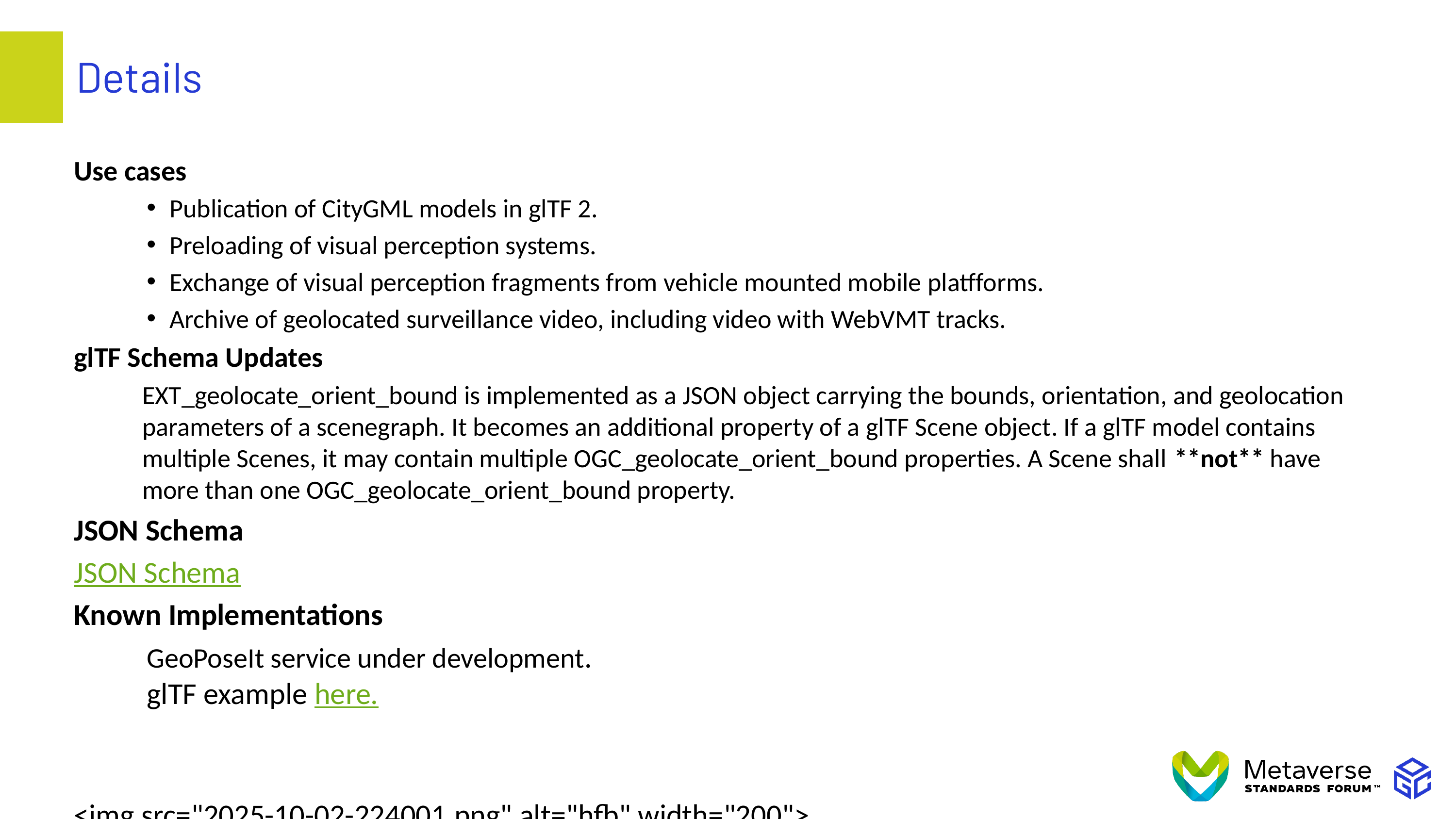

# Details
Use cases
Publication of CityGML models in glTF 2.
Preloading of visual perception systems.
Exchange of visual perception fragments from vehicle mounted mobile platfforms.
Archive of geolocated surveillance video, including video with WebVMT tracks.
glTF Schema Updates
EXT_geolocate_orient_bound is implemented as a JSON object carrying the bounds, orientation, and geolocation parameters of a scenegraph. It becomes an additional property of a glTF Scene object. If a glTF model contains multiple Scenes, it may contain multiple OGC_geolocate_orient_bound properties. A Scene shall **not** have more than one OGC_geolocate_orient_bound property.
JSON Schema
	JSON Schema
Known Implementations
	GeoPoseIt service under development.
	glTF example here.

<img src="2025-10-02-224001.png" alt="hfb" width="200">